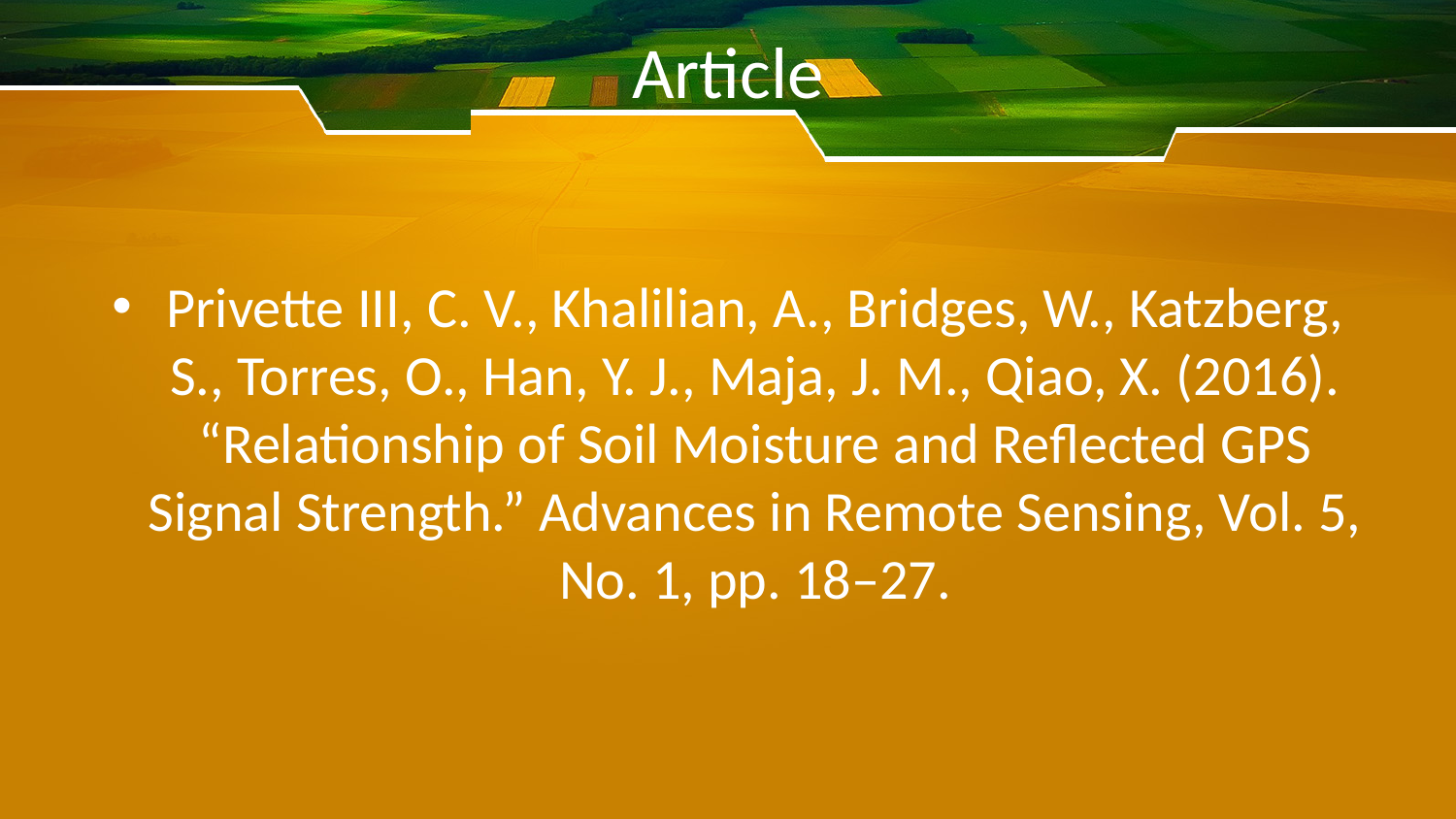

# Article
Privette III, C. V., Khalilian, A., Bridges, W., Katzberg, S., Torres, O., Han, Y. J., Maja, J. M., Qiao, X. (2016). “Relationship of Soil Moisture and Reflected GPS Signal Strength.” Advances in Remote Sensing, Vol. 5, No. 1, pp. 18–27.